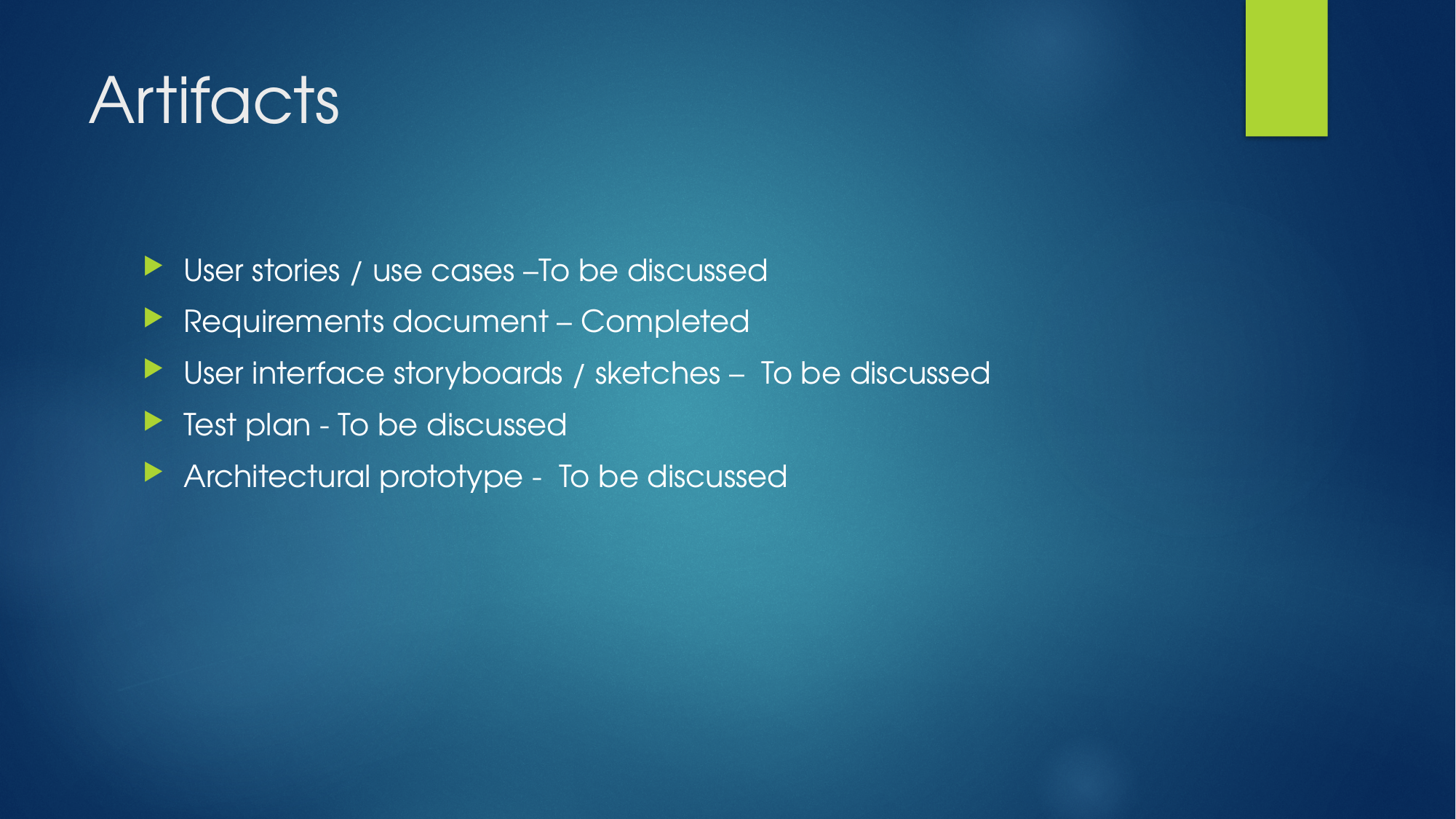

# Artifacts
User stories / use cases –To be discussed
Requirements document – Completed
User interface storyboards / sketches –  To be discussed
Test plan - To be discussed
Architectural prototype -  To be discussed